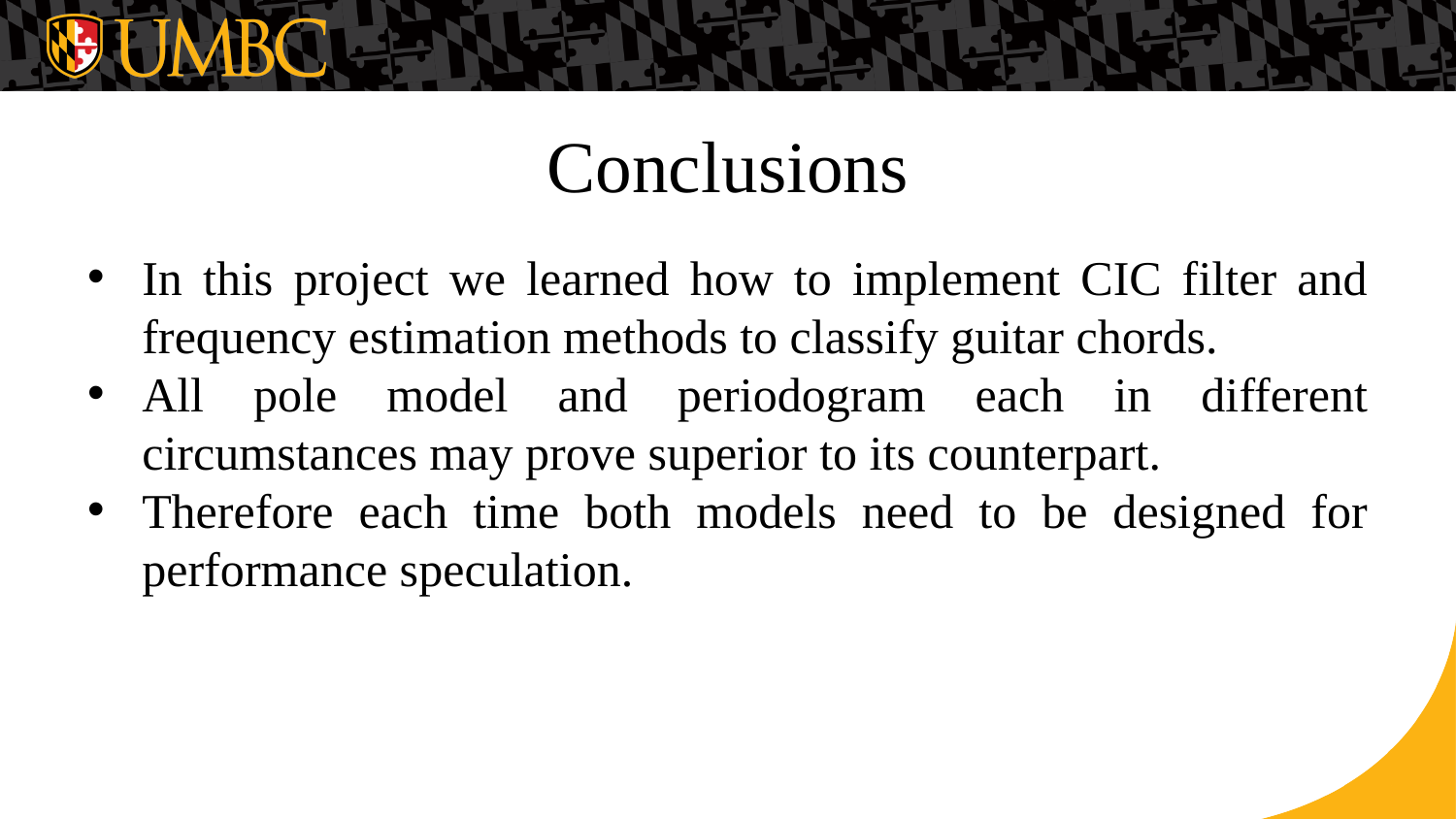

# Conclusions
In this project we learned how to implement CIC filter and frequency estimation methods to classify guitar chords.
All pole model and periodogram each in different circumstances may prove superior to its counterpart.
Therefore each time both models need to be designed for performance speculation.